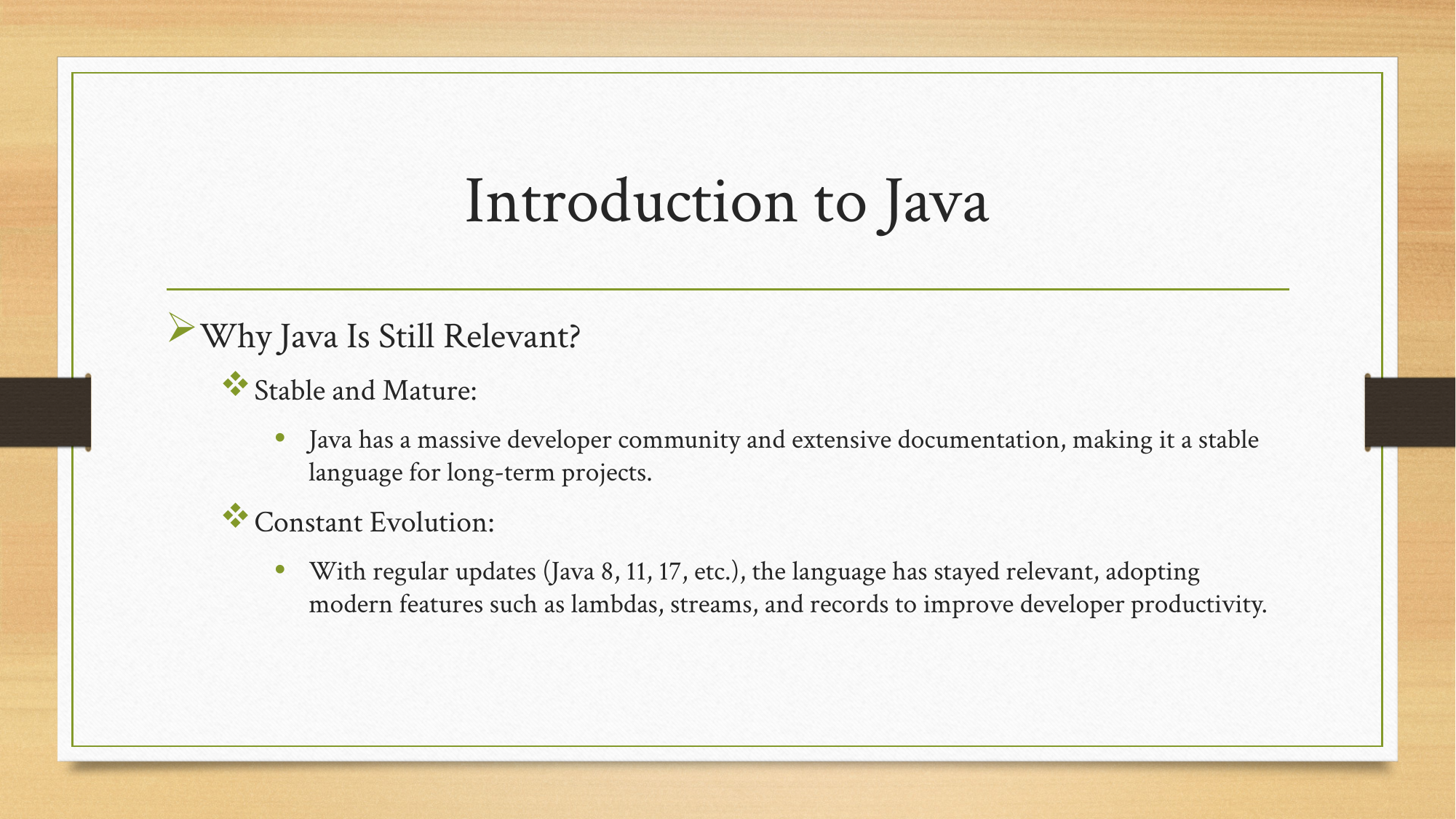

# Introduction to Java
Why Java Is Still Relevant?
Stable and Mature:
Java has a massive developer community and extensive documentation, making it a stable language for long-term projects.
Constant Evolution:
With regular updates (Java 8, 11, 17, etc.), the language has stayed relevant, adopting modern features such as lambdas, streams, and records to improve developer productivity.